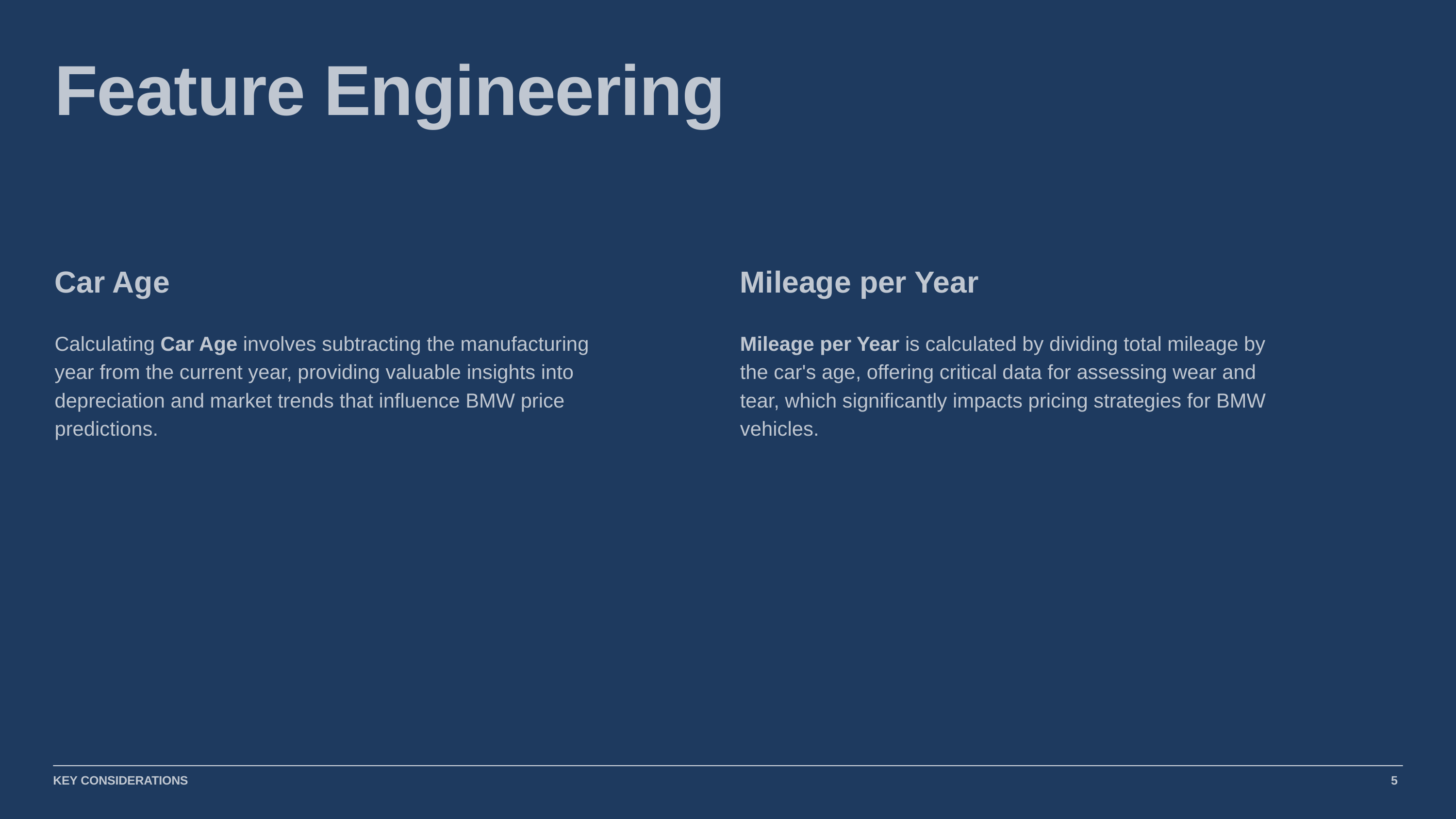

Feature Engineering
Car Age
Calculating Car Age involves subtracting the manufacturing year from the current year, providing valuable insights into depreciation and market trends that influence BMW price predictions.
Mileage per Year
Mileage per Year is calculated by dividing total mileage by the car's age, offering critical data for assessing wear and tear, which significantly impacts pricing strategies for BMW vehicles.

5
KEY CONSIDERATIONS